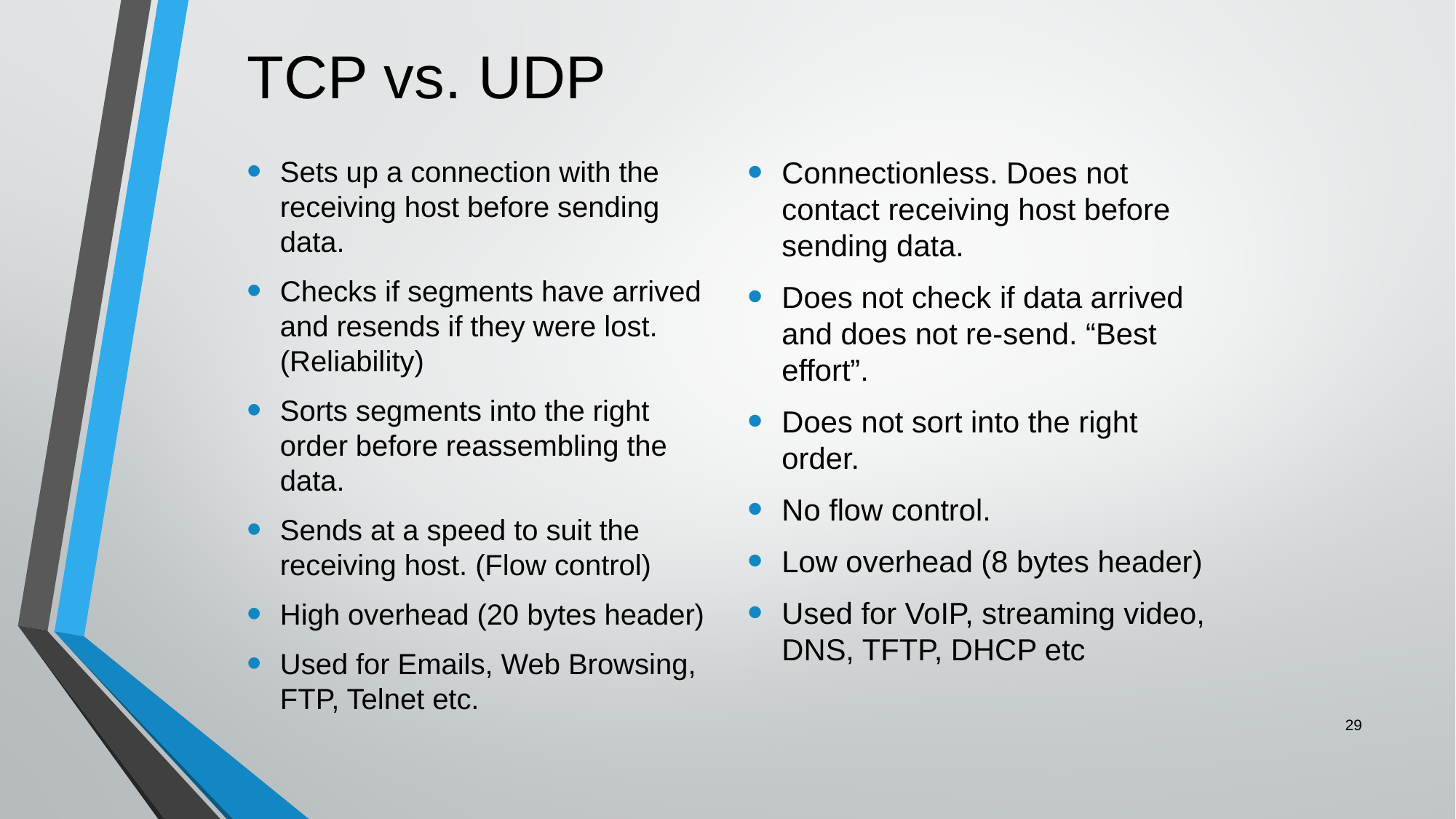

# TCP vs. UDP
Sets up a connection with the receiving host before sending data.
Checks if segments have arrived and resends if they were lost. (Reliability)
Sorts segments into the right order before reassembling the data.
Sends at a speed to suit the receiving host. (Flow control)
High overhead (20 bytes header)
Used for Emails, Web Browsing, FTP, Telnet etc.

Connectionless. Does not contact receiving host before sending data.
Does not check if data arrived and does not re-send. “Best effort”.
Does not sort into the right order.
No flow control.
Low overhead (8 bytes header)
Used for VoIP, streaming video, DNS, TFTP, DHCP etc

29